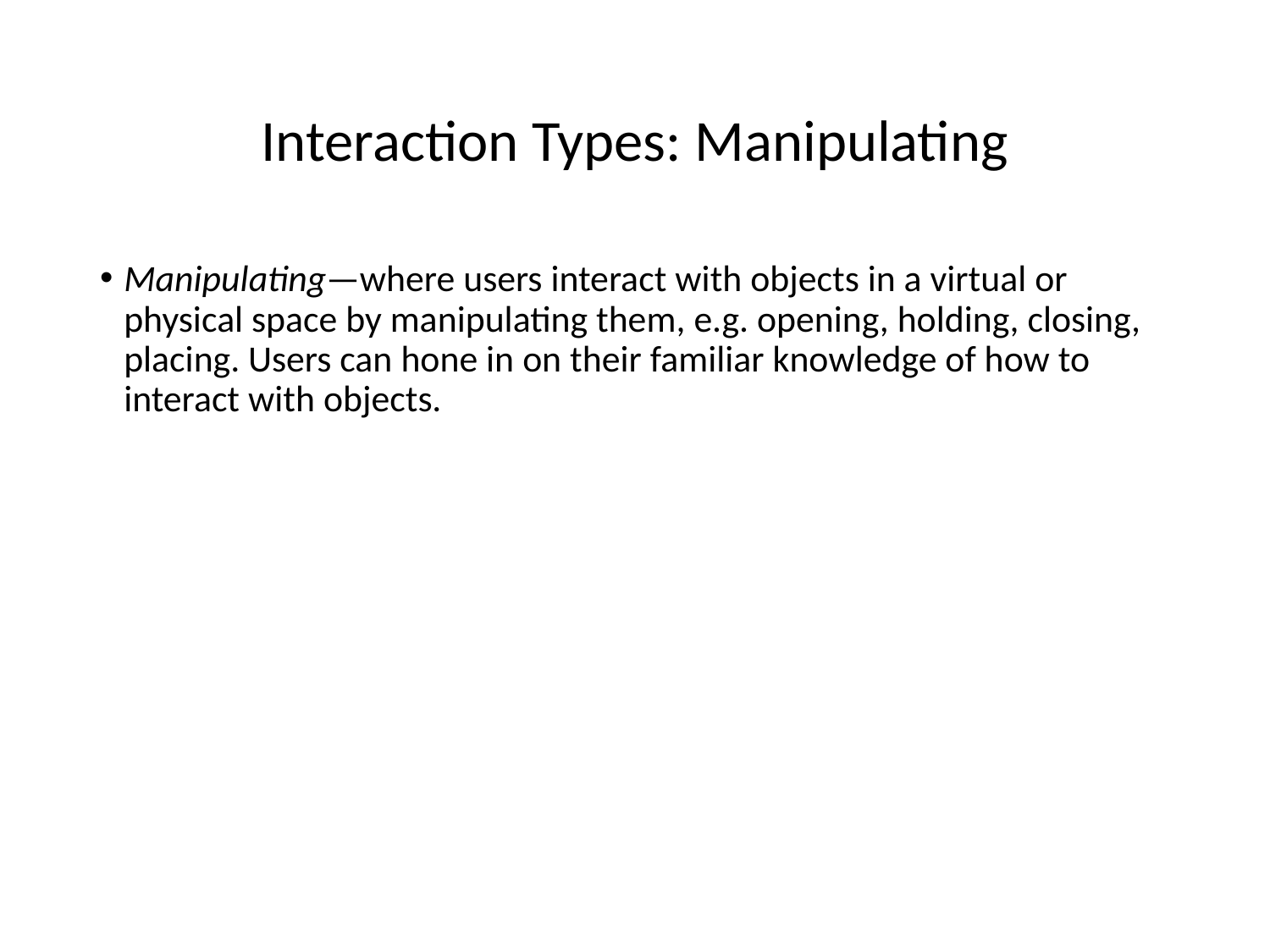

# Interaction Types: Manipulating
Manipulating—where users interact with objects in a virtual or physical space by manipulating them, e.g. opening, holding, closing, placing. Users can hone in on their familiar knowledge of how to interact with objects.